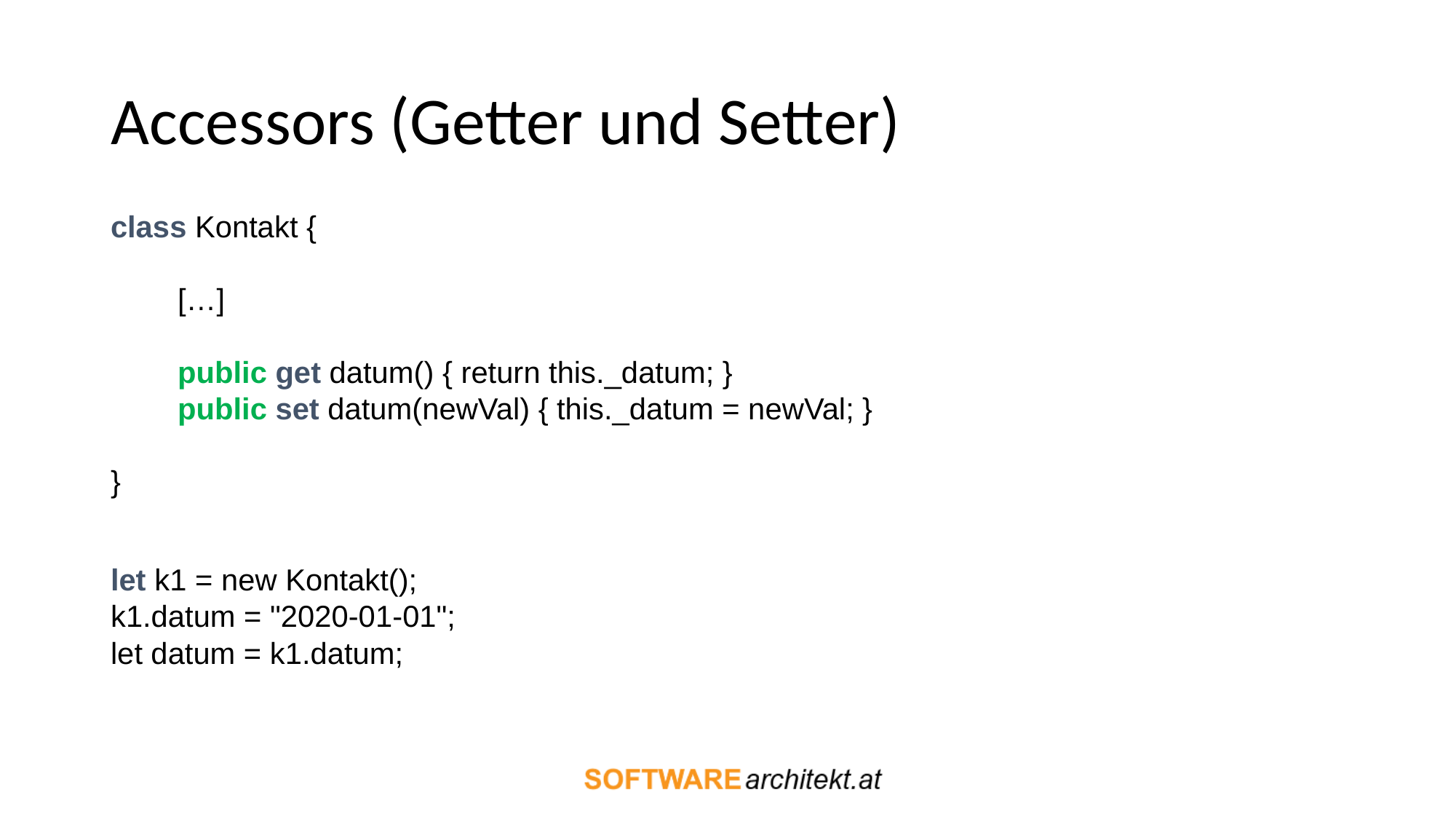

# Accessors (Getter und Setter)
class Kontakt {

        […]

        public get datum() { return this._datum; }
        public set datum(newVal) { this._datum = newVal; }

}
let k1 = new Kontakt();
k1.datum = "2020-01-01";
let datum = k1.datum;